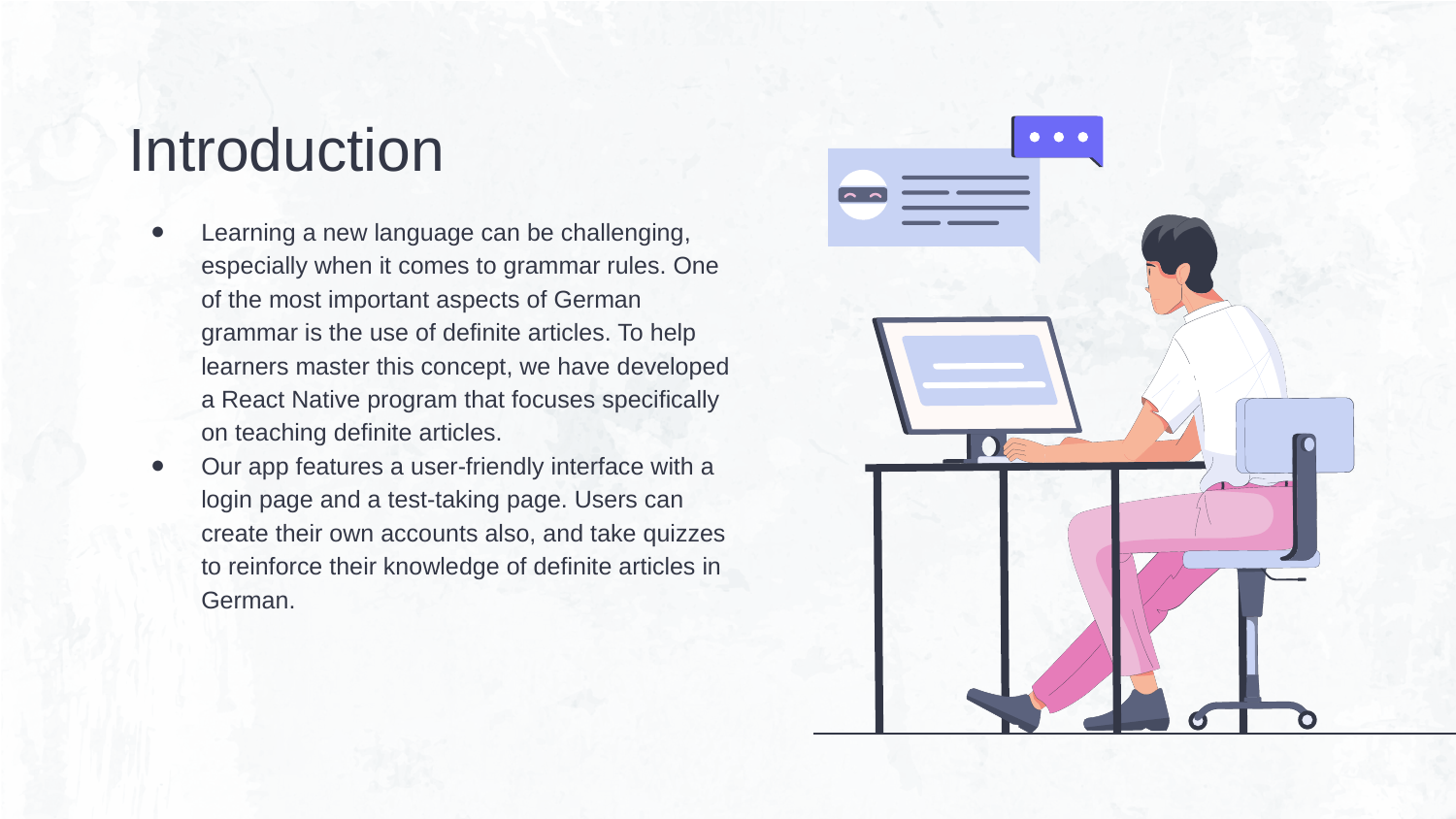

# Introduction

Learning a new language can be challenging, especially when it comes to grammar rules. One of the most important aspects of German grammar is the use of definite articles. To help learners master this concept, we have developed a React Native program that focuses specifically on teaching definite articles.
Our app features a user-friendly interface with a login page and a test-taking page. Users can create their own accounts also, and take quizzes to reinforce their knowledge of definite articles in German.